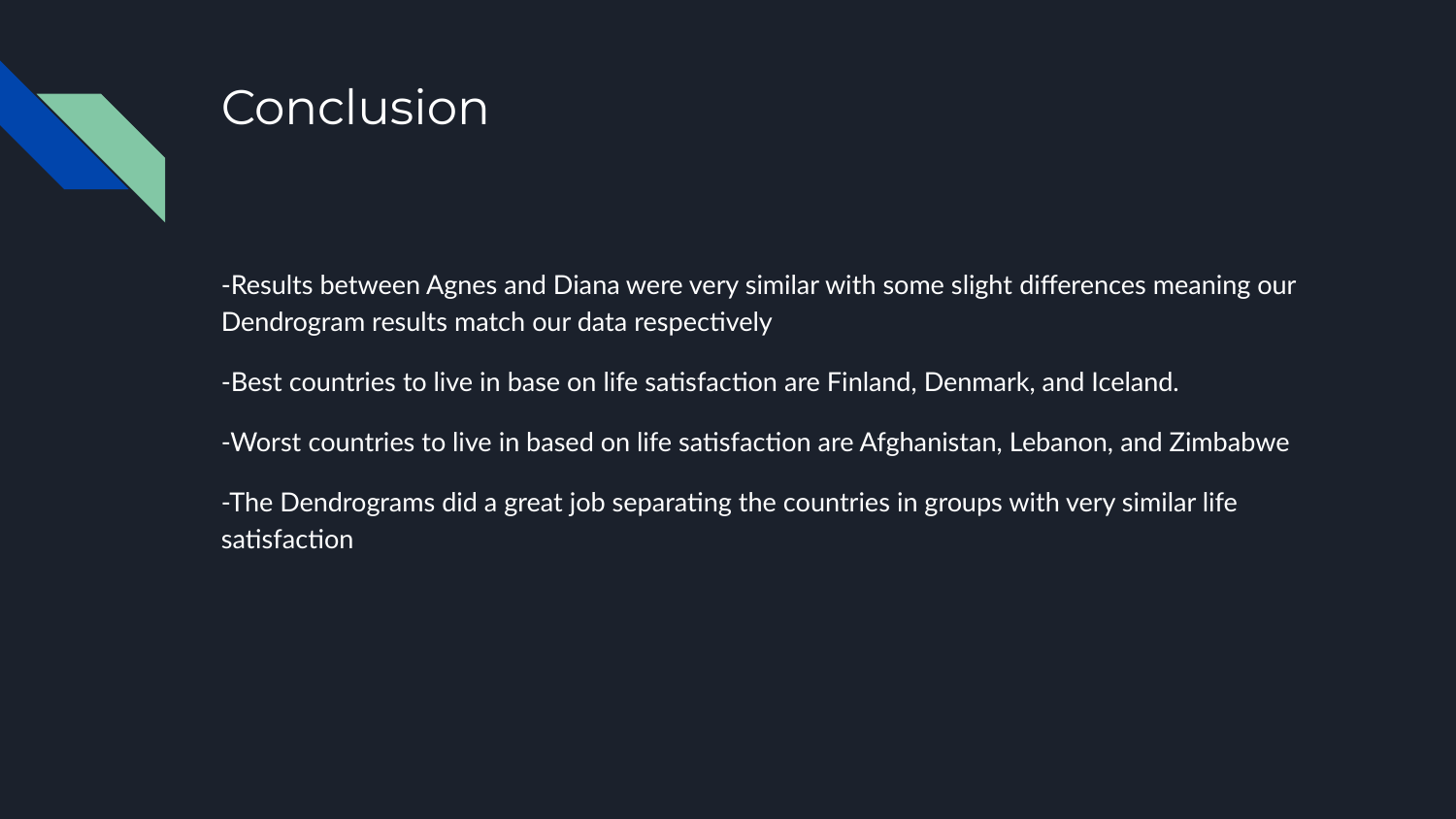

# Conclusion
-Results between Agnes and Diana were very similar with some slight differences meaning our Dendrogram results match our data respectively
-Best countries to live in base on life satisfaction are Finland, Denmark, and Iceland.
-Worst countries to live in based on life satisfaction are Afghanistan, Lebanon, and Zimbabwe
-The Dendrograms did a great job separating the countries in groups with very similar life satisfaction